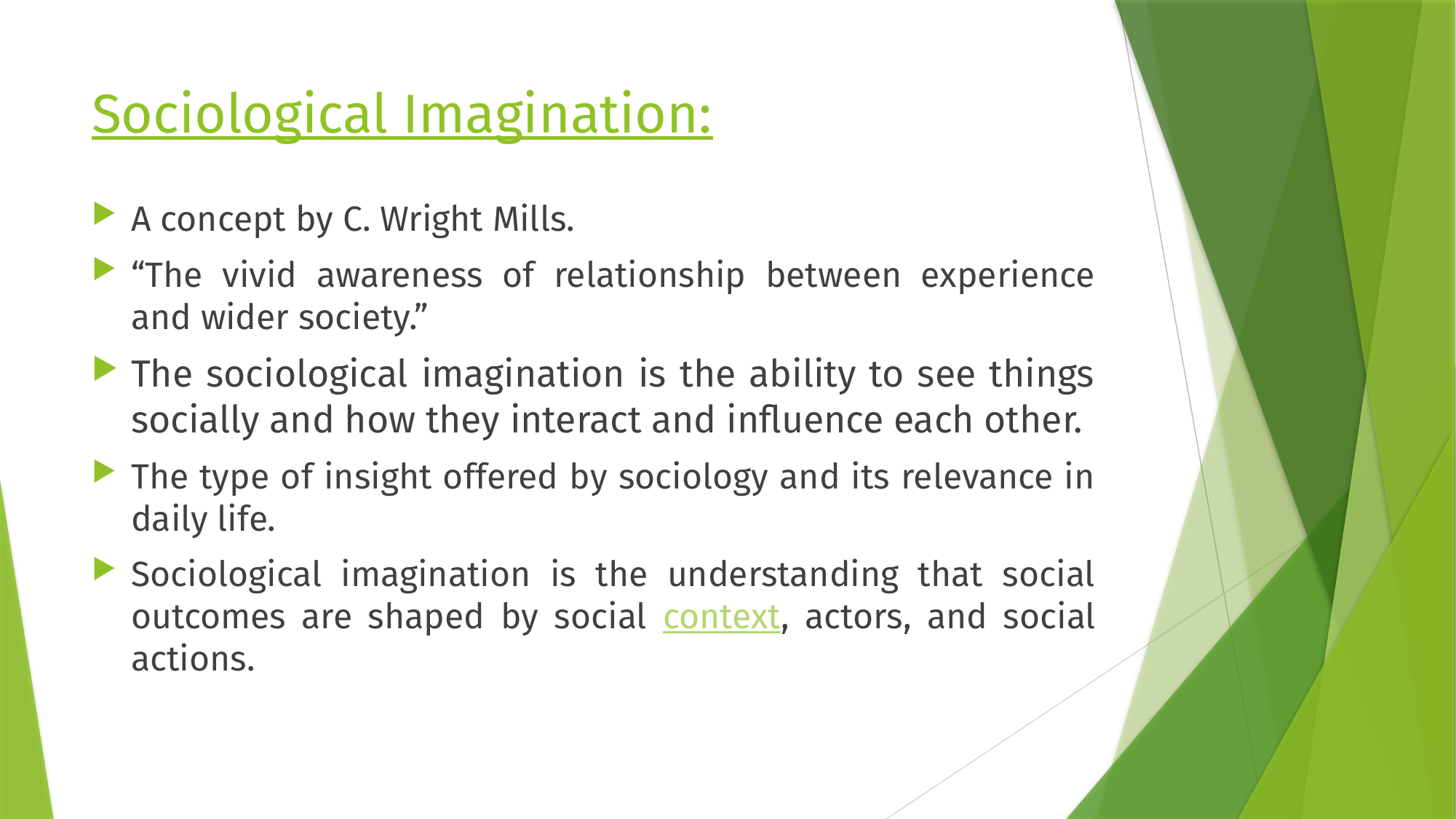

# Sociological Imagination:
A concept by C. Wright Mills.
“The vivid awareness of relationship between experience and wider society.”
The sociological imagination is the ability to see things socially and how they interact and influence each other.
The type of insight offered by sociology and its relevance in daily life.
Sociological imagination is the understanding that social outcomes are shaped by social context, actors, and social actions.